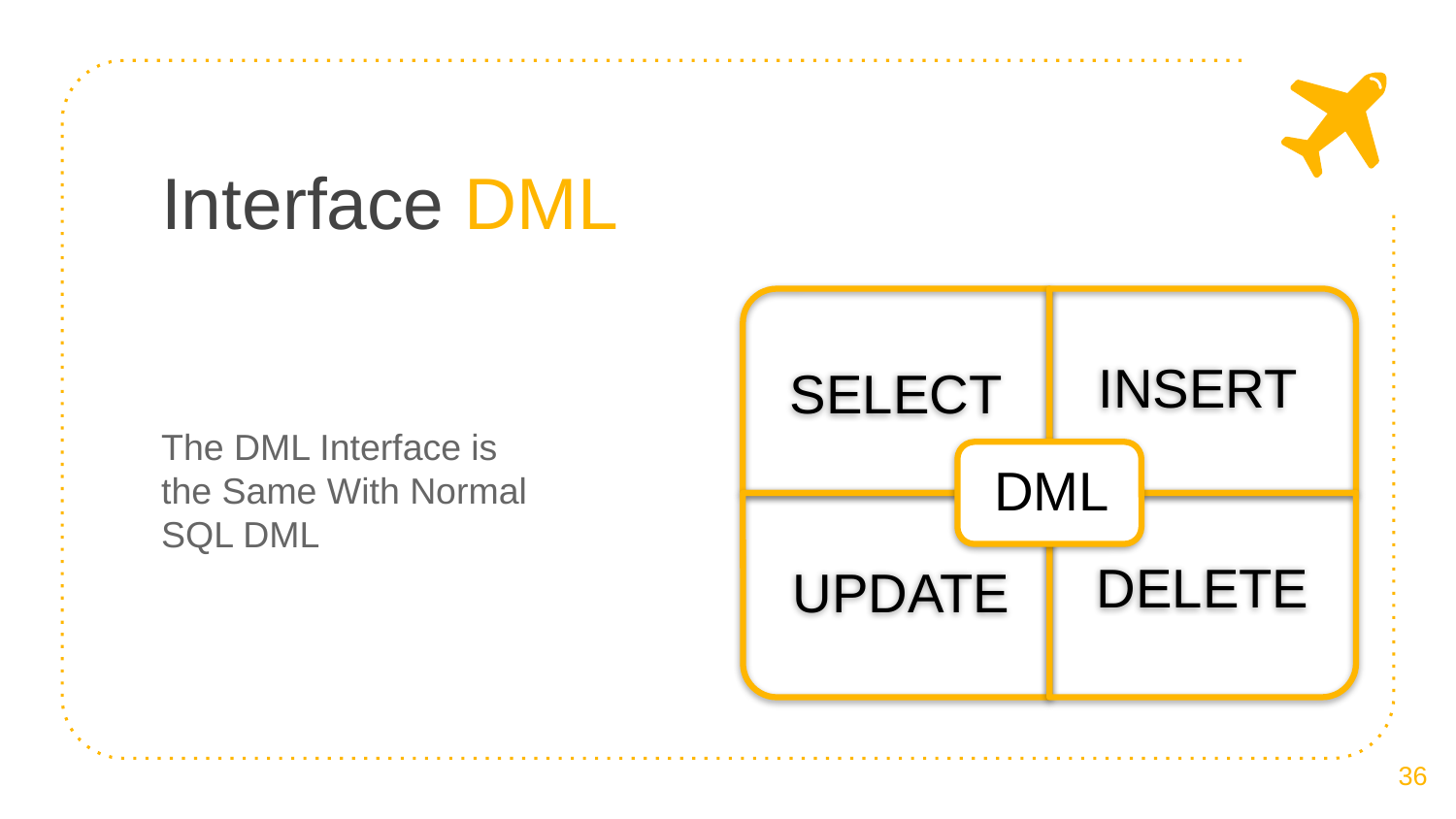

# Interface DML
SELECT
INSERT
UPDATE
DELETE
DML
The DML Interface is the Same With Normal SQL DML
36